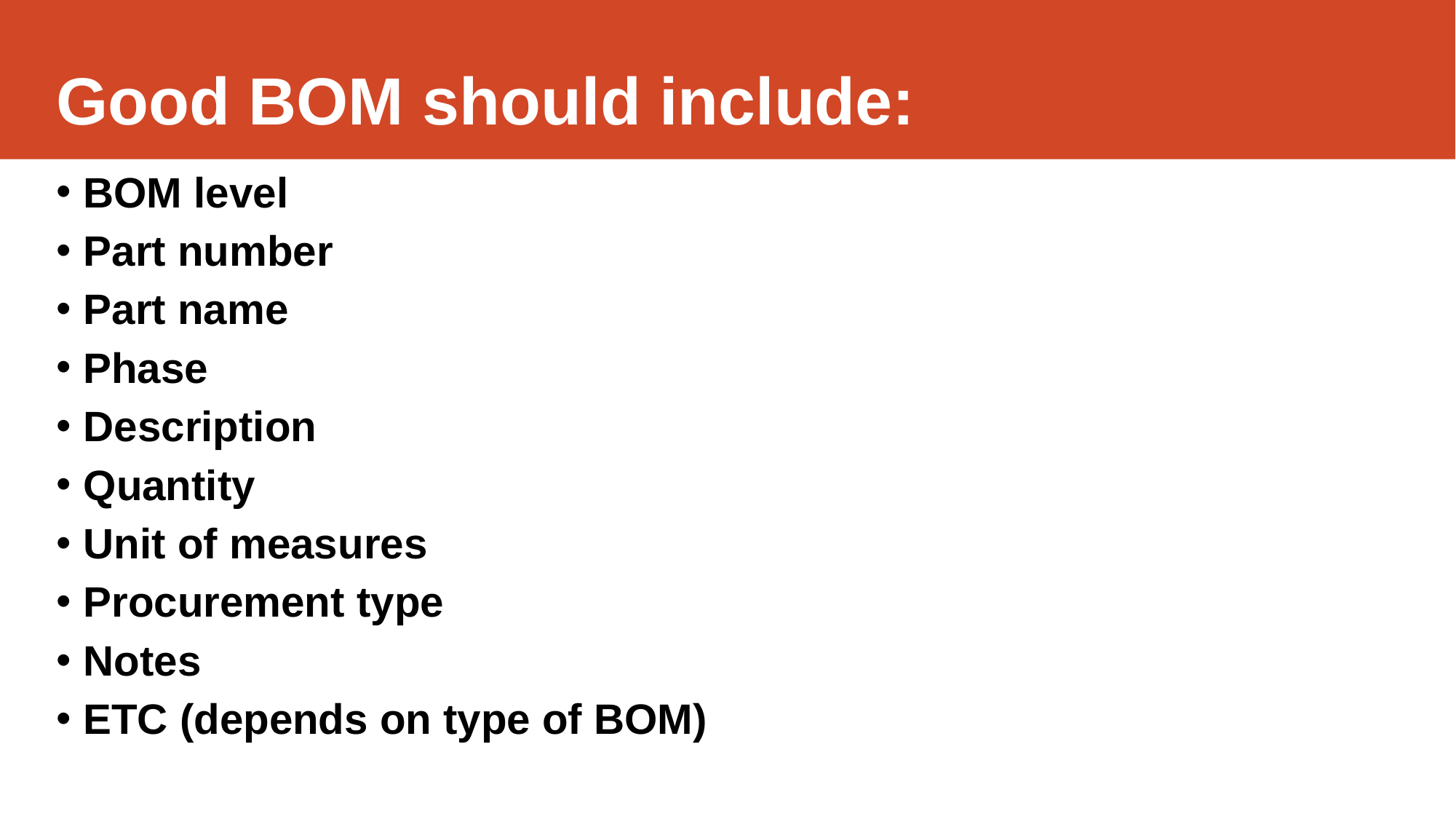

# Good BOM should include:
BOM level
Part number
Part name
Phase
Description
Quantity
Unit of measures
Procurement type
Notes
ETC (depends on type of BOM)